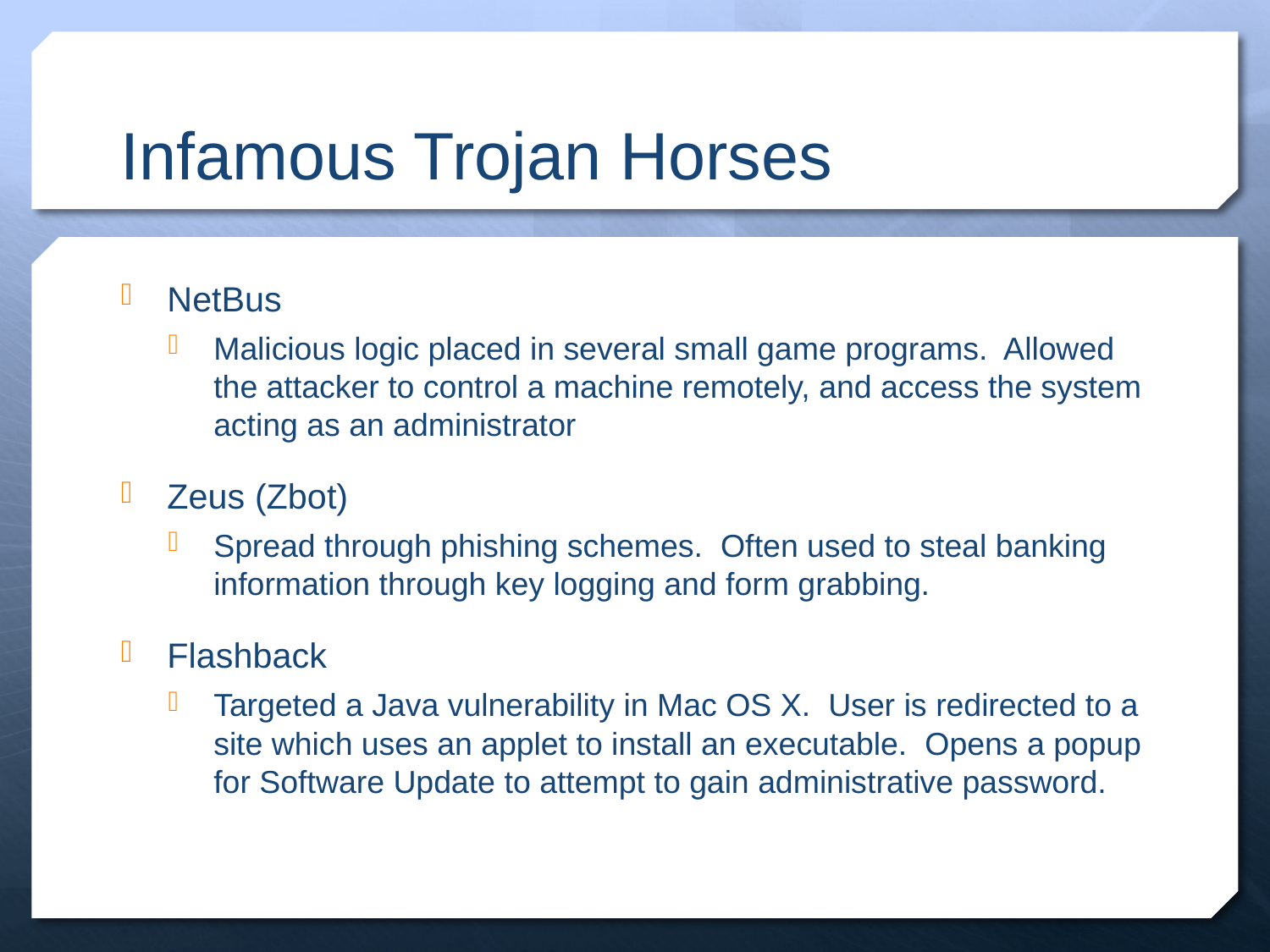

# Infamous Trojan Horses
NetBus
Malicious logic placed in several small game programs.  Allowed the attacker to control a machine remotely, and access the system acting as an administrator
Zeus (Zbot)
Spread through phishing schemes.  Often used to steal banking information through key logging and form grabbing.
Flashback
Targeted a Java vulnerability in Mac OS X.  User is redirected to a site which uses an applet to install an executable.  Opens a popup for Software Update to attempt to gain administrative password.